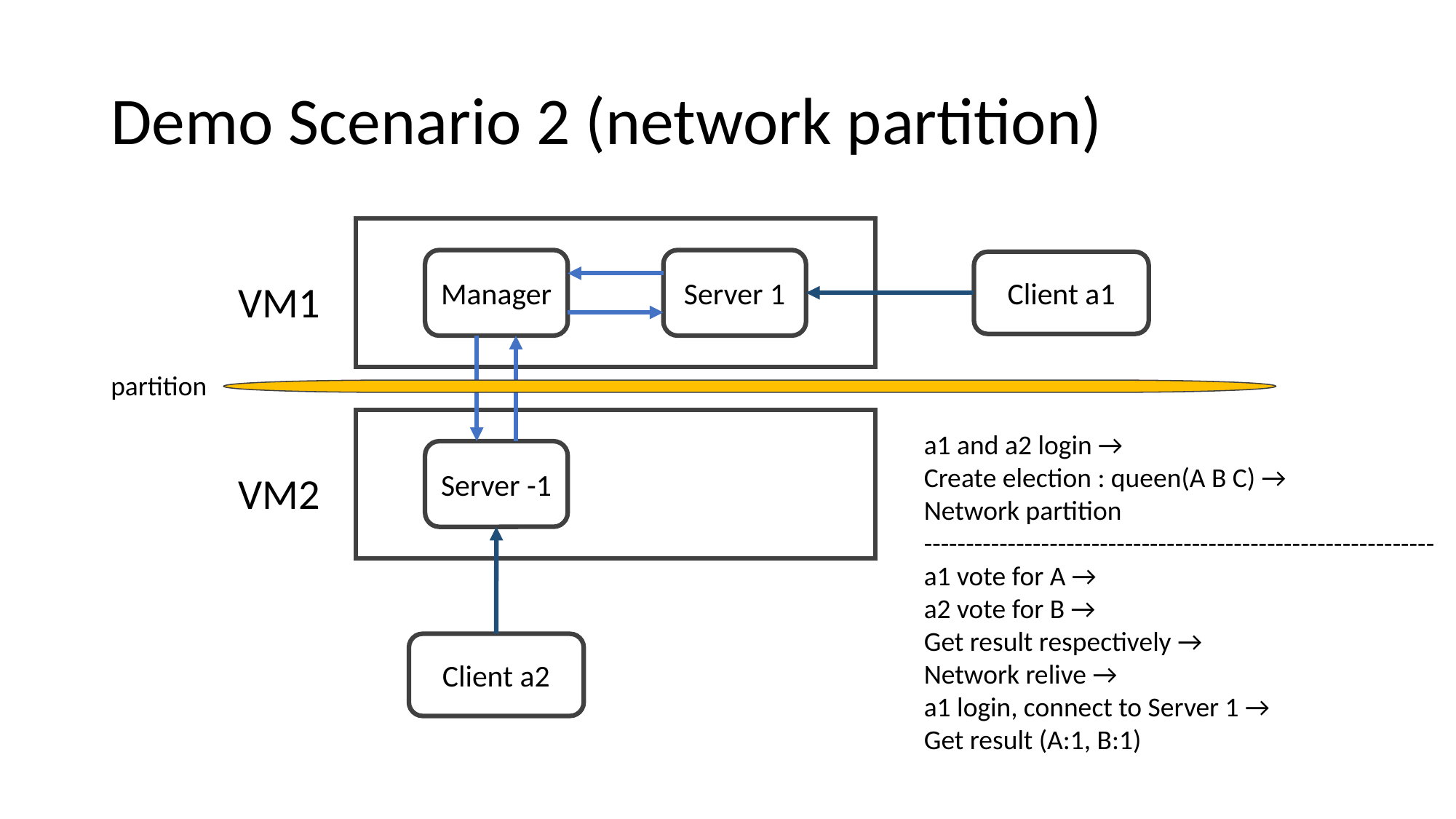

# Demo Scenario 2 (network partition)

Manager
Server 1
VM1

Server -1
VM2
Client a1
partition

a1 and a2 login →
Create election : queen(A B C) →
Network partition
-------------------------------------------------------------
a1 vote for A →
a2 vote for B →
Get result respectively →
Network relive →
a1 login, connect to Server 1 →
Get result (A:1, B:1)
Client a2